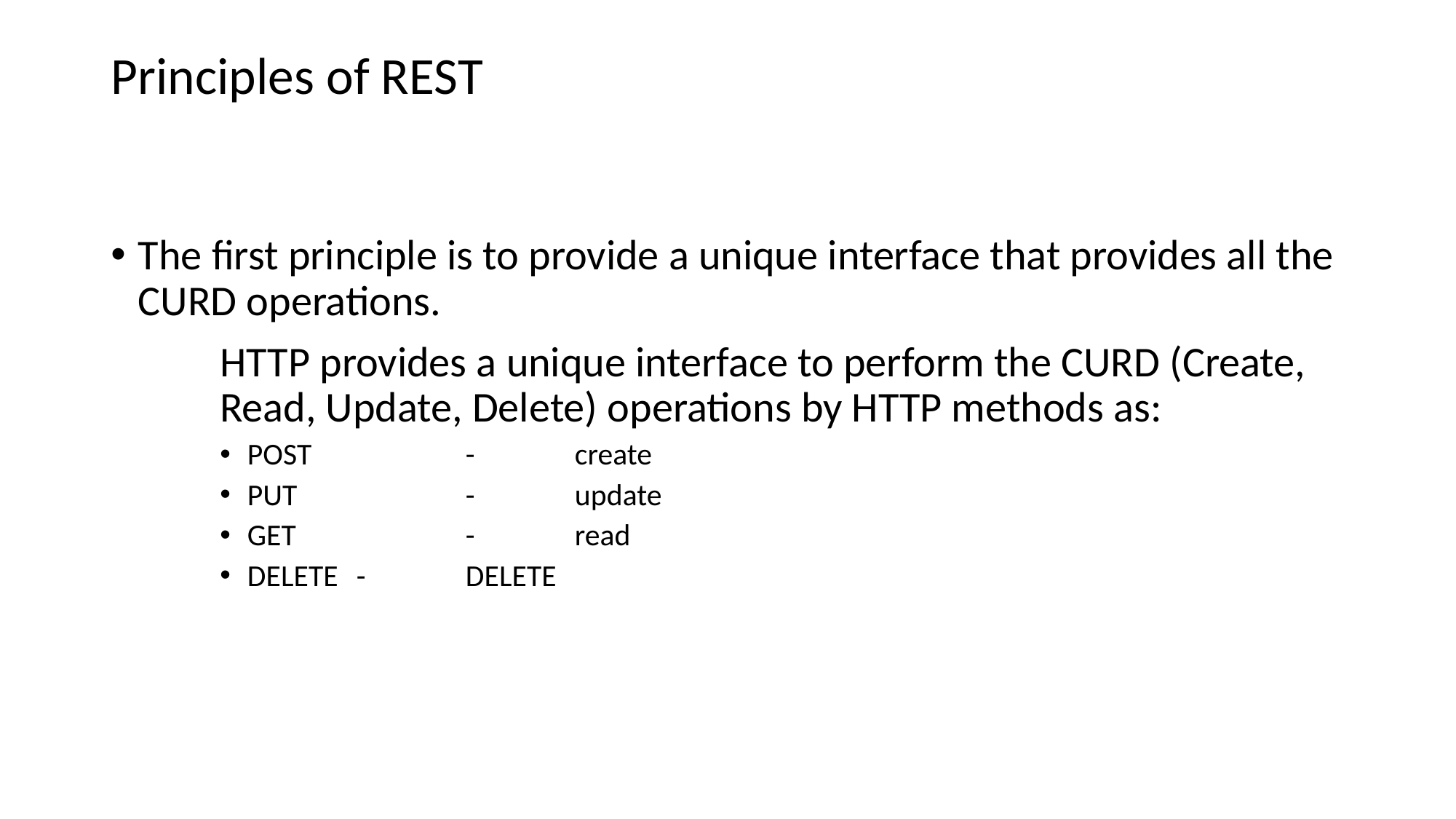

# Principles of REST
The first principle is to provide a unique interface that provides all the CURD operations.
	HTTP provides a unique interface to perform the CURD (Create, 	Read, Update, Delete) operations by HTTP methods as:
POST		-	create
PUT		-	update
GET		-	read
DELETE	-	DELETE